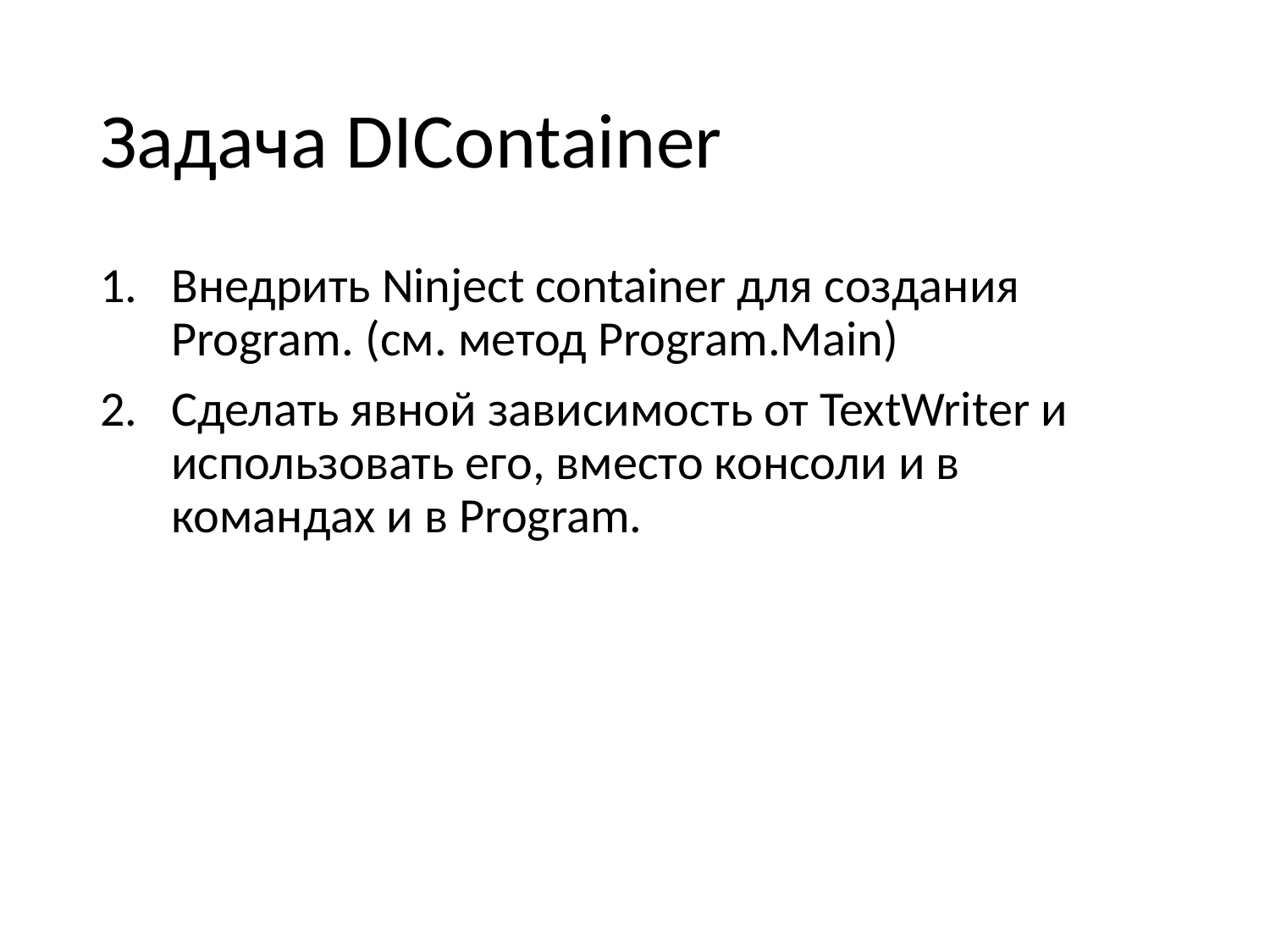

# Задача DIContainer
Внедрить Ninject container для создания Program. (см. метод Program.Main)
Сделать явной зависимость от TextWriter и использовать его, вместо консоли и в командах и в Program.